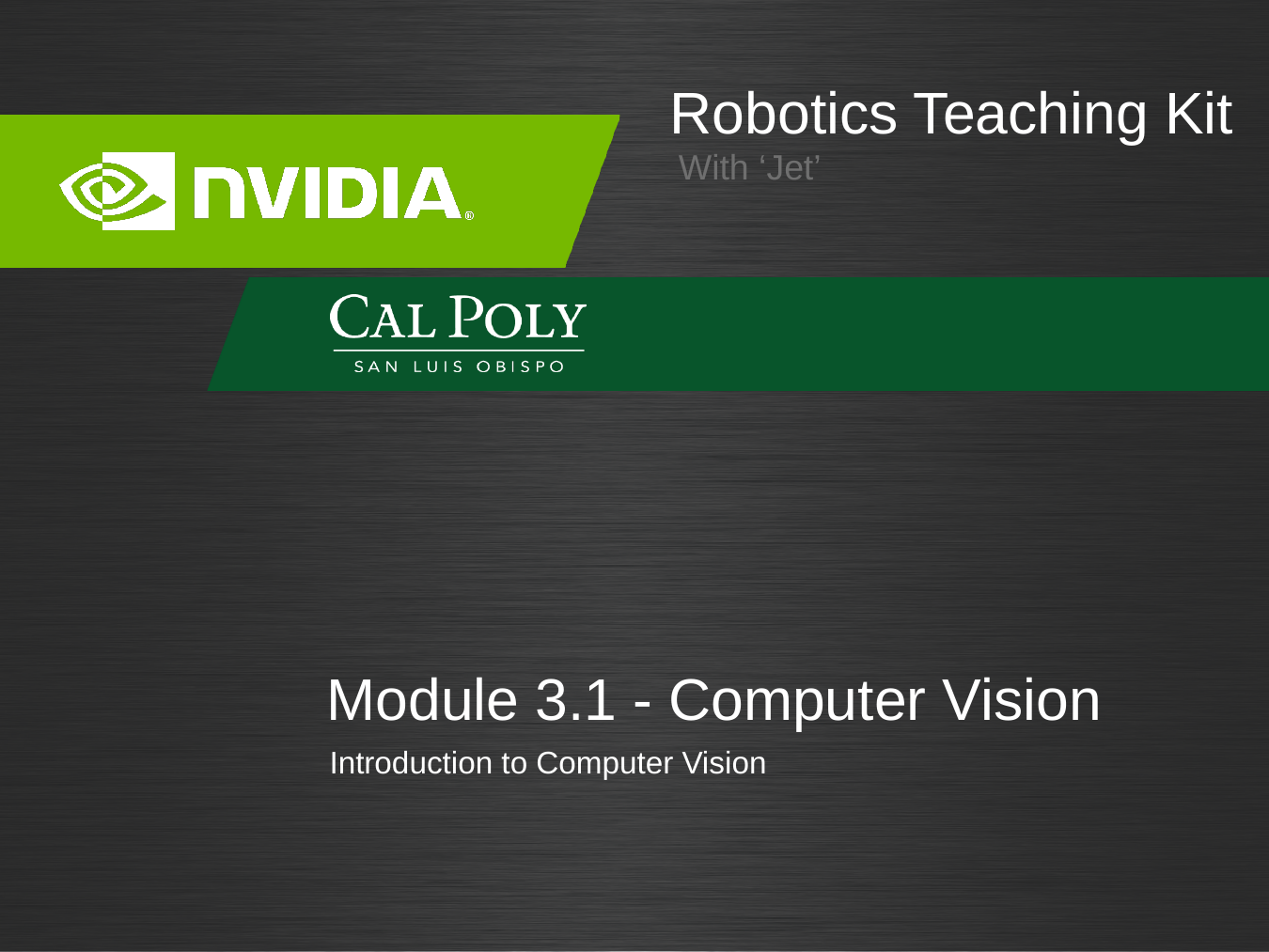

# Module 3.1 - Computer Vision
Introduction to Computer Vision